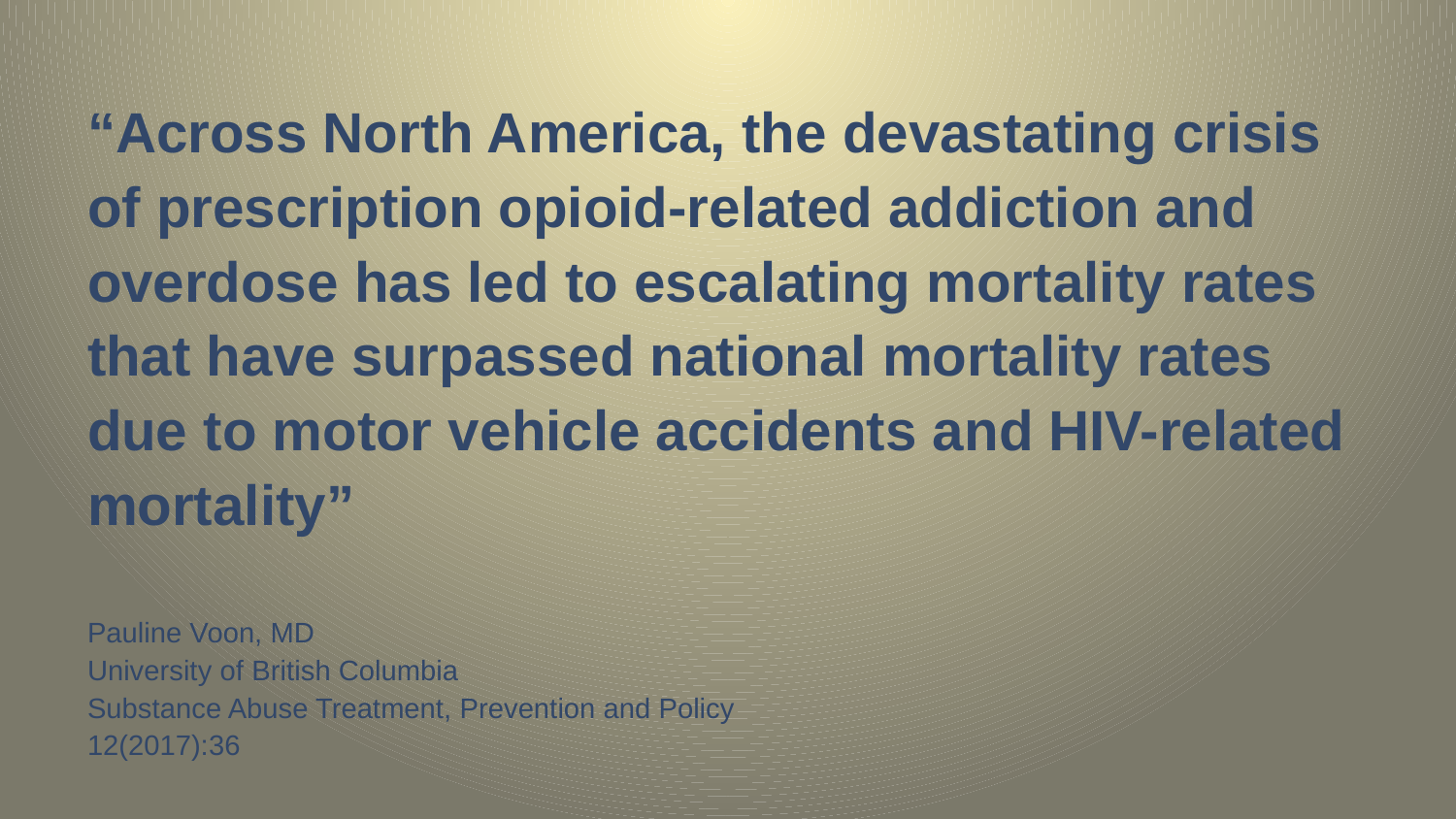

# “Across North America, the devastating crisis of prescription opioid-related addiction and overdose has led to escalating mortality rates that have surpassed national mortality rates due to motor vehicle accidents and HIV-related mortality” Pauline Voon, MD University of British Columbia Substance Abuse Treatment, Prevention and Policy 12(2017):36